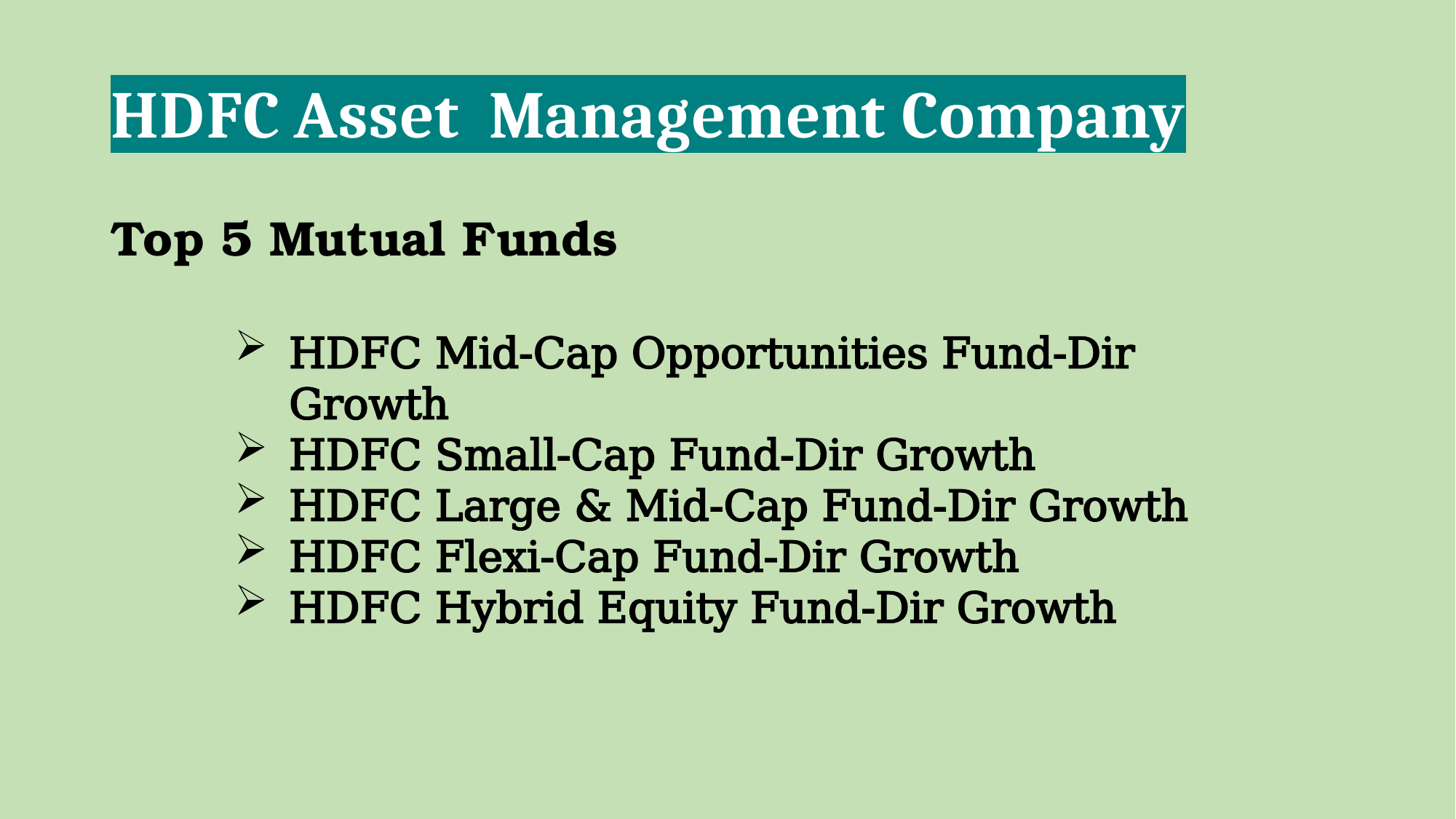

# HDFC Asset  Management Company
Top 5 Mutual Funds
HDFC Mid-Cap Opportunities Fund-Dir Growth
HDFC Small-Cap Fund-Dir Growth
HDFC Large & Mid-Cap Fund-Dir Growth
HDFC Flexi-Cap Fund-Dir Growth
HDFC Hybrid Equity Fund-Dir Growth